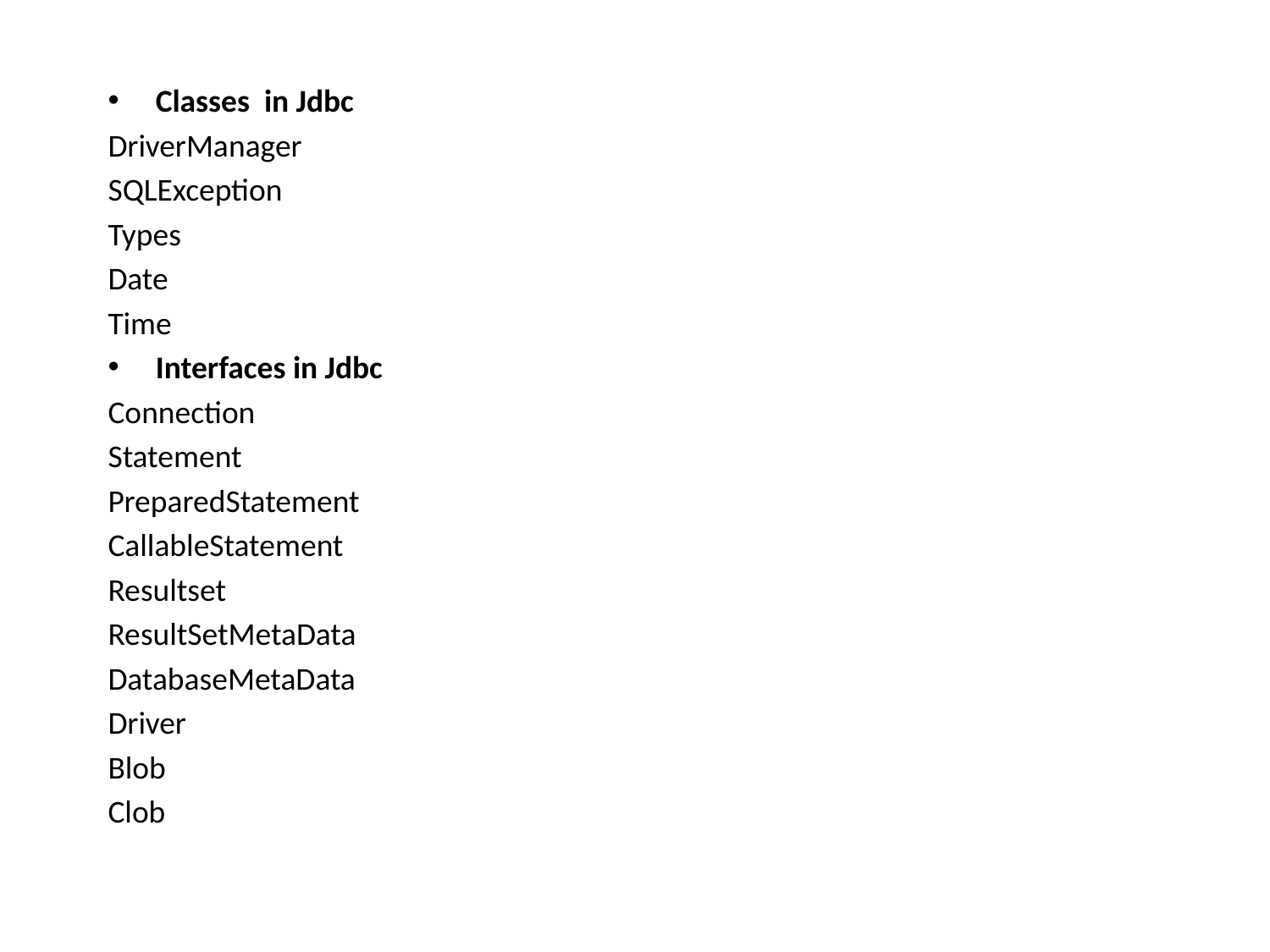

Classes  in Jdbc
DriverManager
SQLException
Types
Date
Time
Interfaces in Jdbc
Connection
Statement
PreparedStatement
CallableStatement
Resultset
ResultSetMetaData
DatabaseMetaData
Driver
Blob
Clob